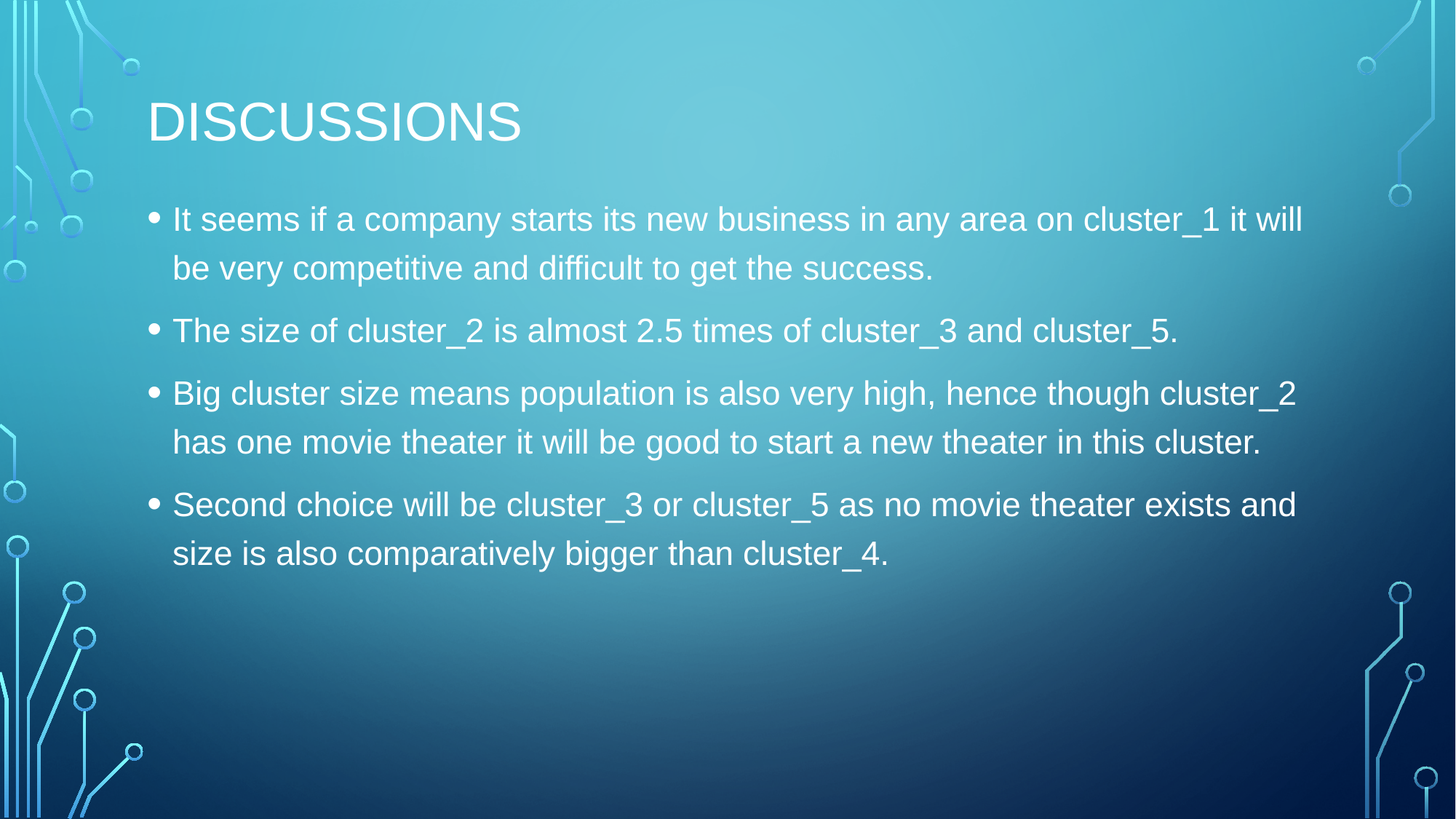

# Discussions
It seems if a company starts its new business in any area on cluster_1 it will be very competitive and difficult to get the success.
The size of cluster_2 is almost 2.5 times of cluster_3 and cluster_5.
Big cluster size means population is also very high, hence though cluster_2 has one movie theater it will be good to start a new theater in this cluster.
Second choice will be cluster_3 or cluster_5 as no movie theater exists and size is also comparatively bigger than cluster_4.